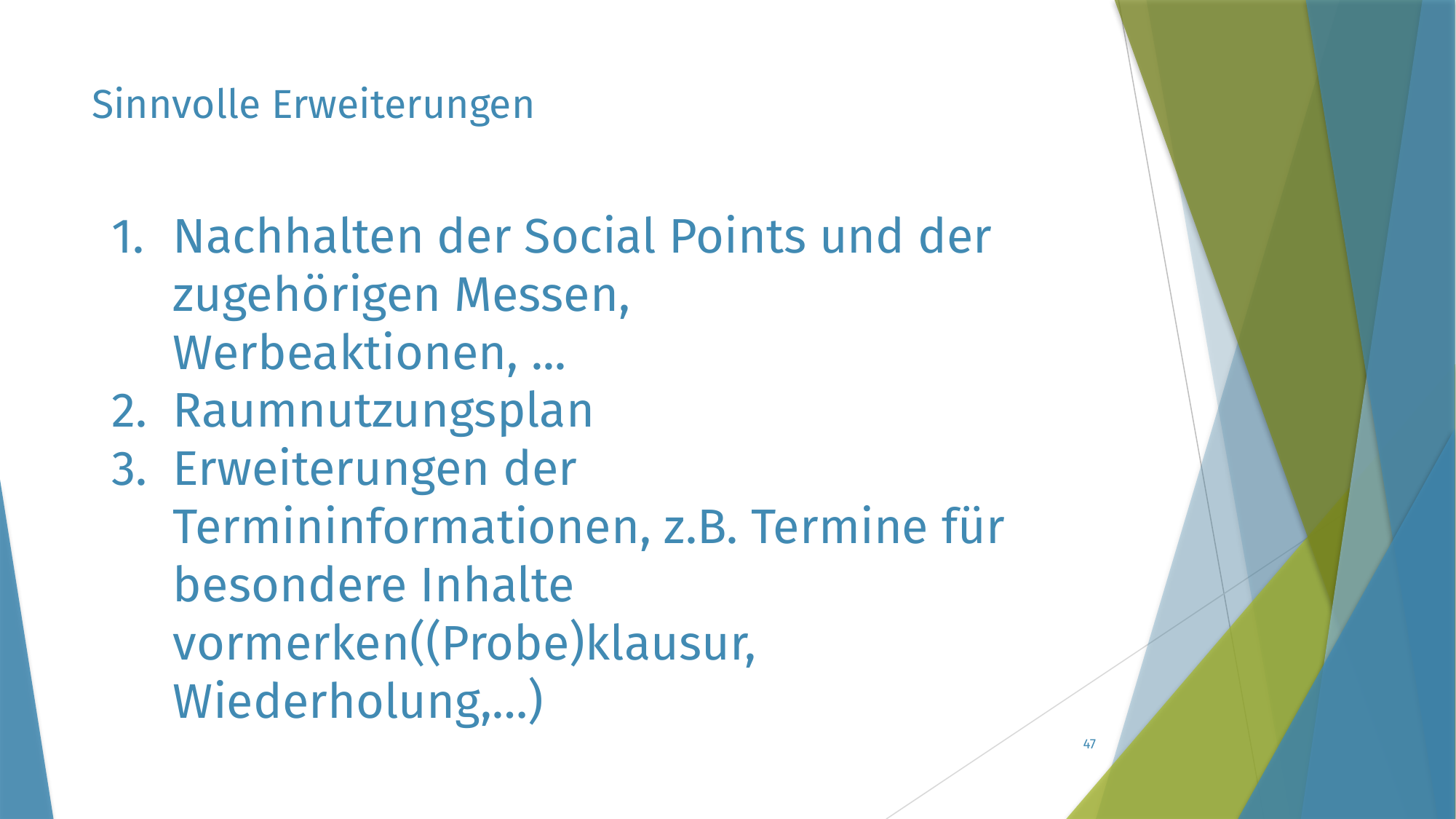

# Sinnvolle Erweiterungen
Nachhalten der Social Points und der zugehörigen Messen, Werbeaktionen, ...
Raumnutzungsplan
Erweiterungen der Termininformationen, z.B. Termine für besondere Inhalte vormerken((Probe)klausur, Wiederholung,…)
47